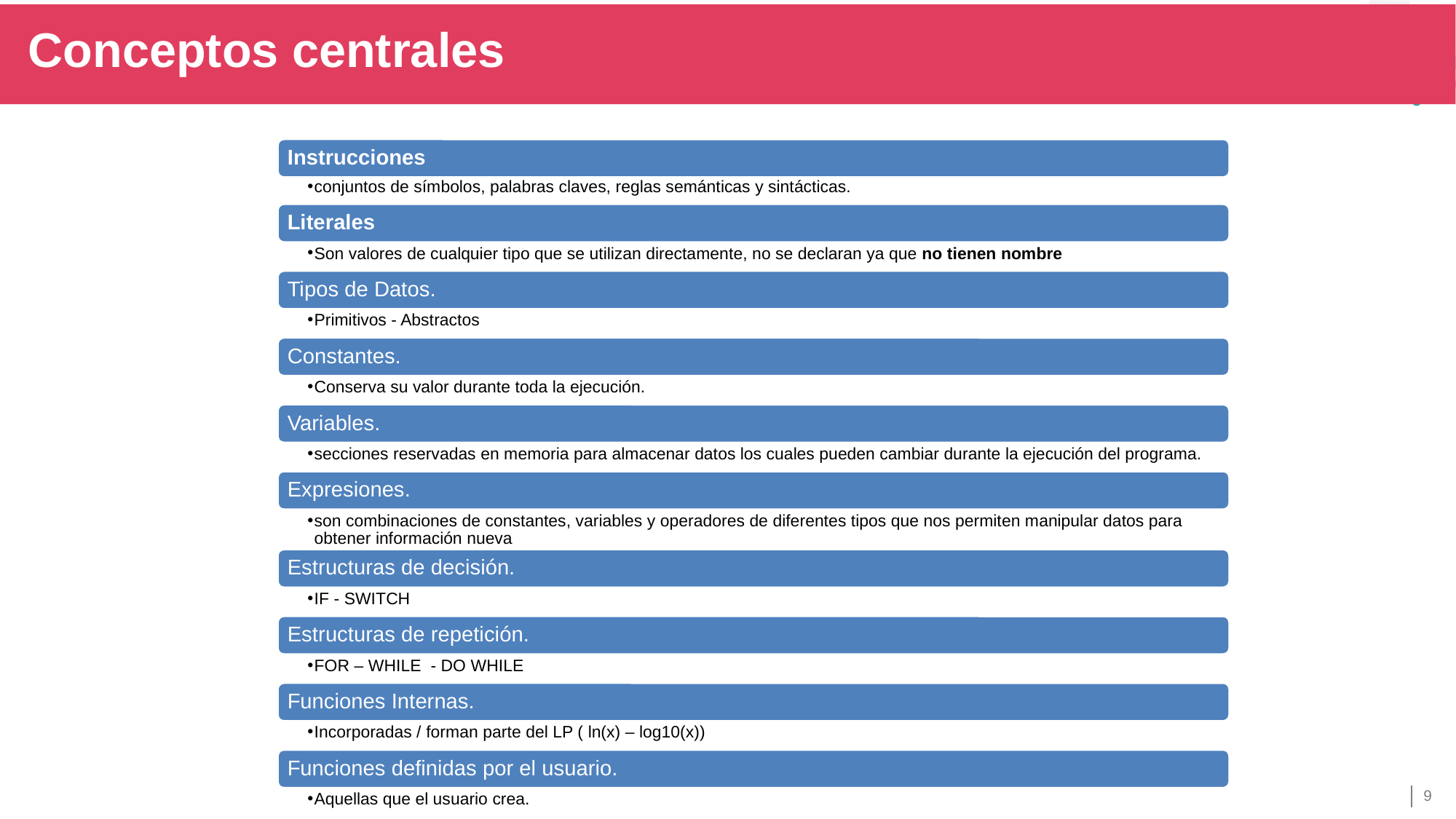

Conceptos centrales
TÍTULO SECCIÓN
TÍTULO
Instrucciones
conjuntos de símbolos, palabras claves, reglas semánticas y sintácticas.
Literales
Son valores de cualquier tipo que se utilizan directamente, no se declaran ya que no tienen nombre
Tipos de Datos.
Primitivos - Abstractos
Constantes.
Conserva su valor durante toda la ejecución.
Variables.
secciones reservadas en memoria para almacenar datos los cuales pueden cambiar durante la ejecución del programa.
Expresiones.
son combinaciones de constantes, variables y operadores de diferentes tipos que nos permiten manipular datos para obtener información nueva
Estructuras de decisión.
IF - SWITCH
Estructuras de repetición.
FOR – WHILE  - DO WHILE
Funciones Internas.
Incorporadas / forman parte del LP ( ln(x) – log10(x))
Funciones definidas por el usuario.
Aquellas que el usuario crea.